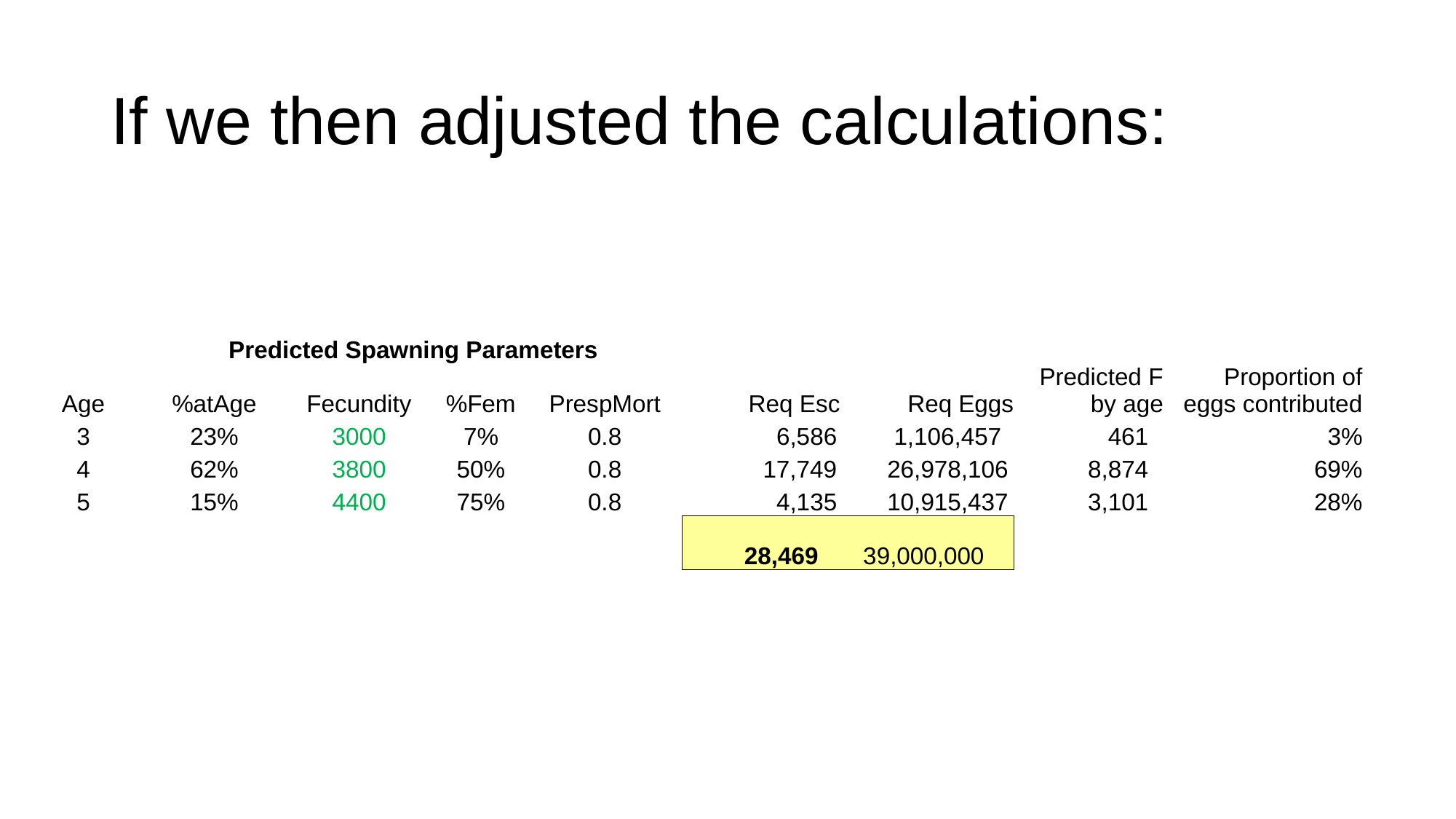

# If we then adjusted the calculations:
|  | Predicted Spawning Parameters |  |  |  |  |  |  |  |
| --- | --- | --- | --- | --- | --- | --- | --- | --- |
| Age | %atAge | Fecundity | %Fem | PrespMort | Req Esc | Req Eggs | Predicted F by age | Proportion of eggs contributed |
| 3 | 23% | 3000 | 7% | 0.8 | 6,586 | 1,106,457 | 461 | 3% |
| 4 | 62% | 3800 | 50% | 0.8 | 17,749 | 26,978,106 | 8,874 | 69% |
| 5 | 15% | 4400 | 75% | 0.8 | 4,135 | 10,915,437 | 3,101 | 28% |
|  |  |  |  |  | 28,469 | 39,000,000 |  |  |